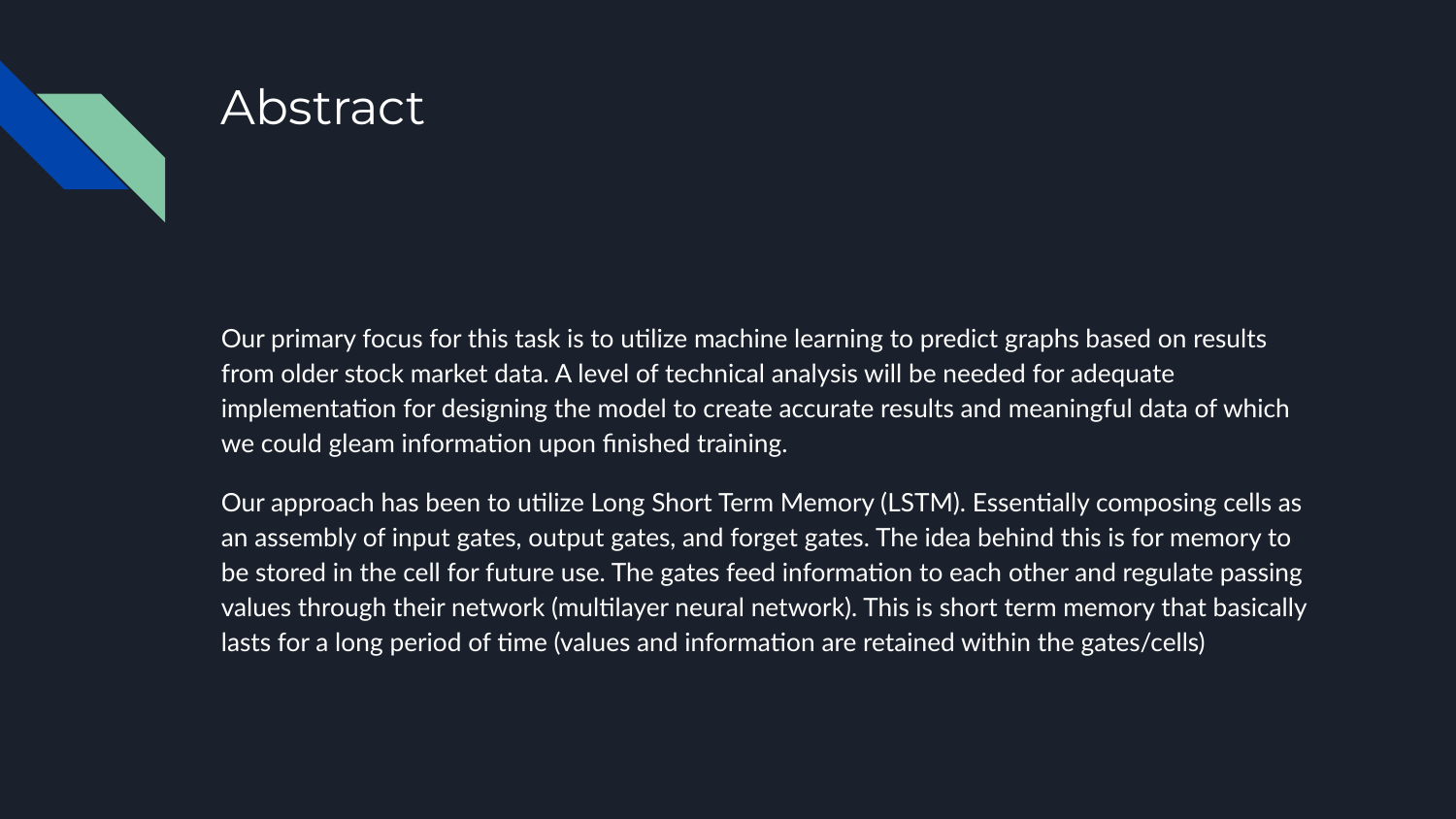

# Abstract

Our primary focus for this task is to utilize machine learning to predict graphs based on results from older stock market data. A level of technical analysis will be needed for adequate implementation for designing the model to create accurate results and meaningful data of which we could gleam information upon finished training.
Our approach has been to utilize Long Short Term Memory (LSTM). Essentially composing cells as an assembly of input gates, output gates, and forget gates. The idea behind this is for memory to be stored in the cell for future use. The gates feed information to each other and regulate passing values through their network (multilayer neural network). This is short term memory that basically lasts for a long period of time (values and information are retained within the gates/cells)